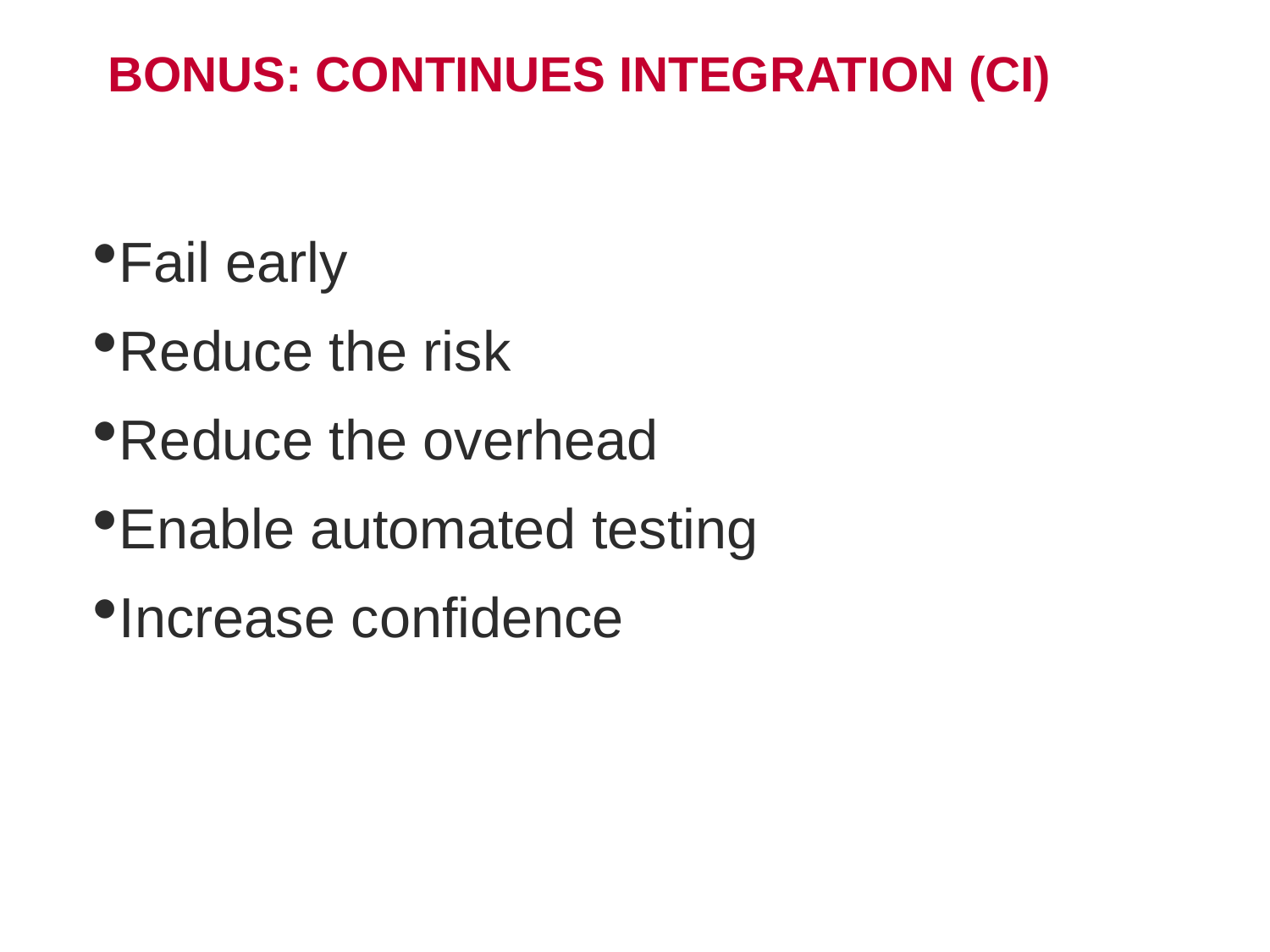

BONUS: Continues integration (CI)
Fail early
Reduce the risk
Reduce the overhead
Enable automated testing
Increase confidence

13